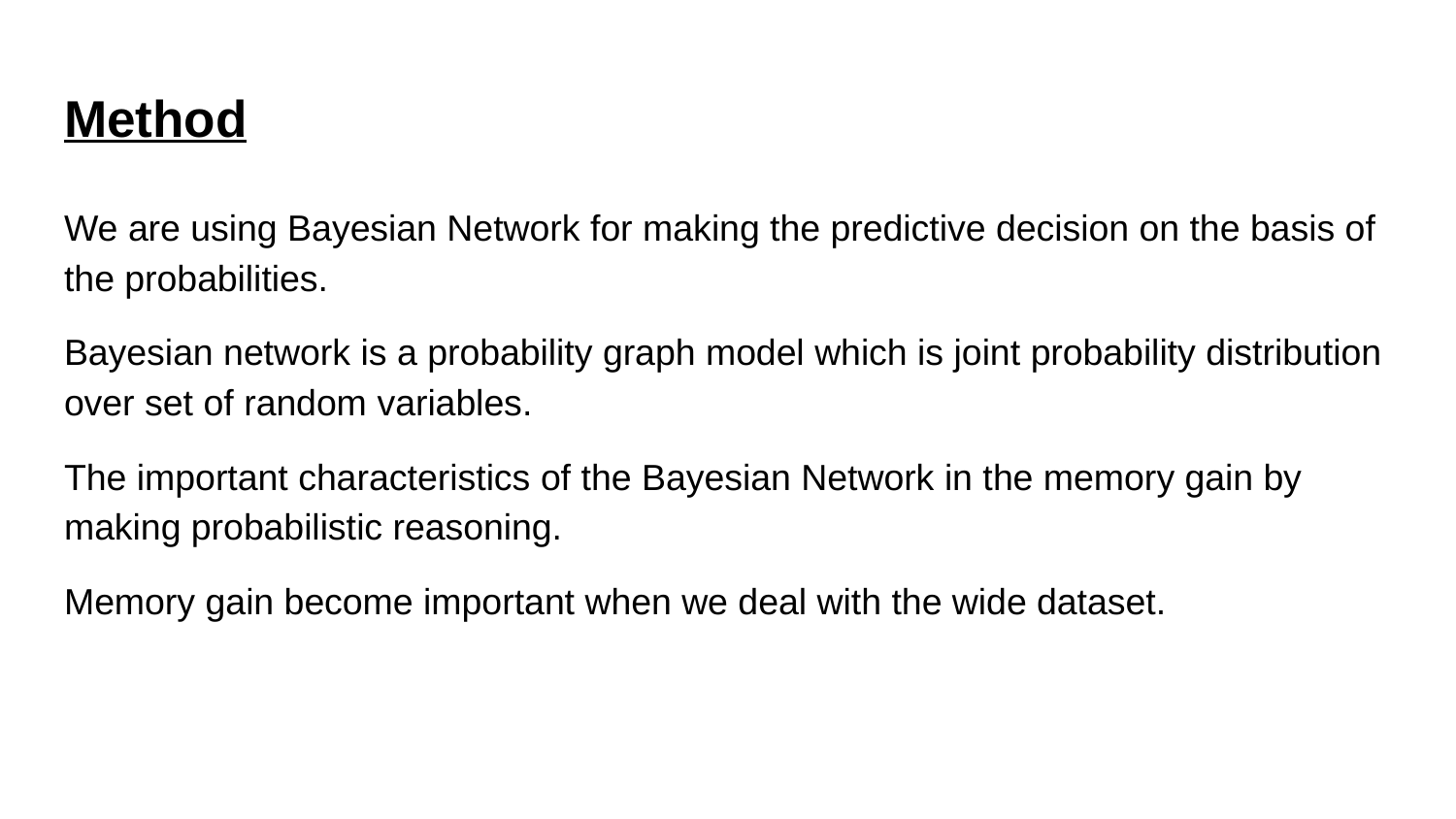

# Method
We are using Bayesian Network for making the predictive decision on the basis of the probabilities.
Bayesian network is a probability graph model which is joint probability distribution over set of random variables.
The important characteristics of the Bayesian Network in the memory gain by making probabilistic reasoning.
Memory gain become important when we deal with the wide dataset.